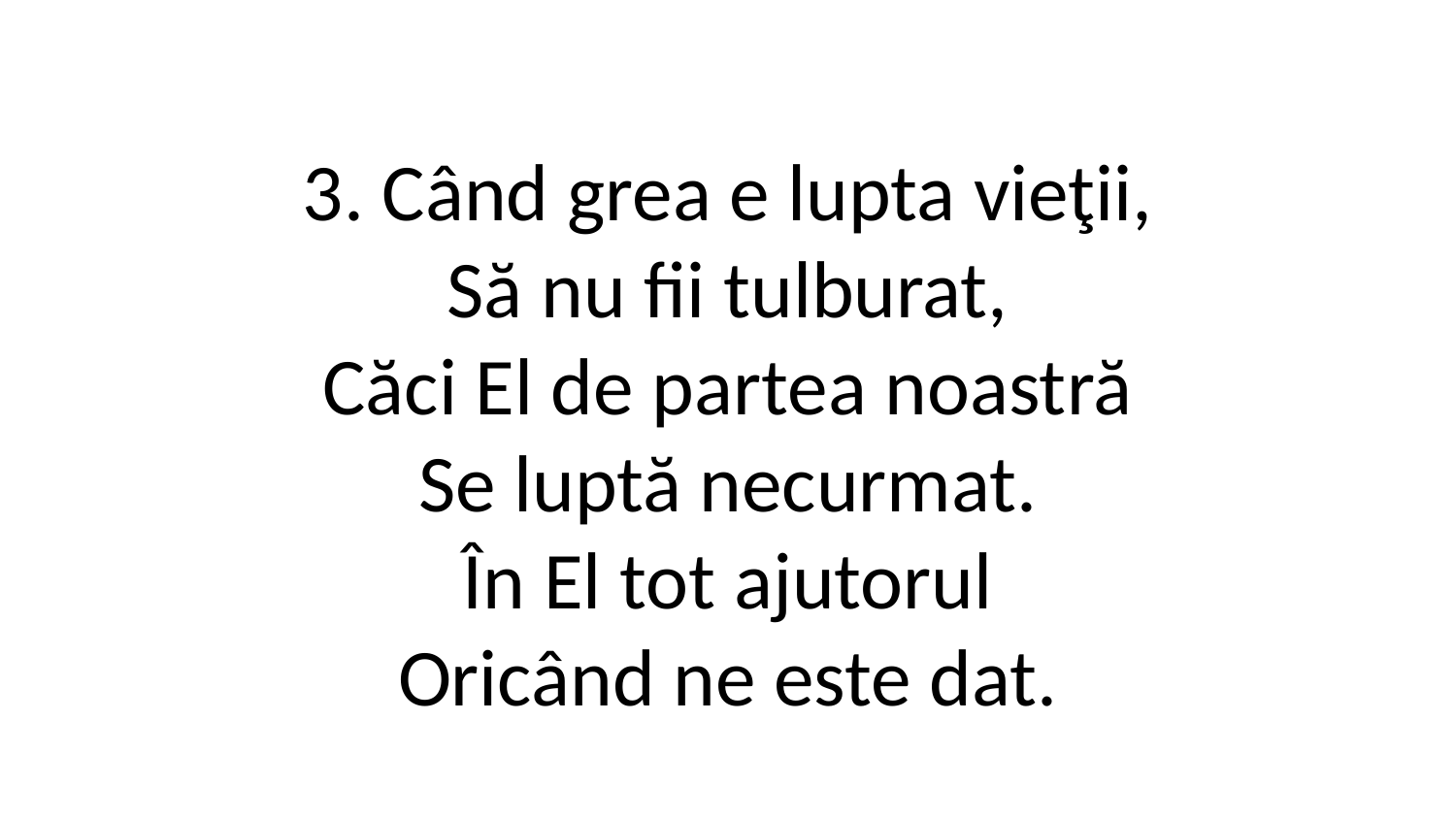

3. Când grea e lupta vieţii,
Să nu fii tulburat,
Căci El de partea noastră
Se luptă necurmat.
În El tot ajutorul
Oricând ne este dat.